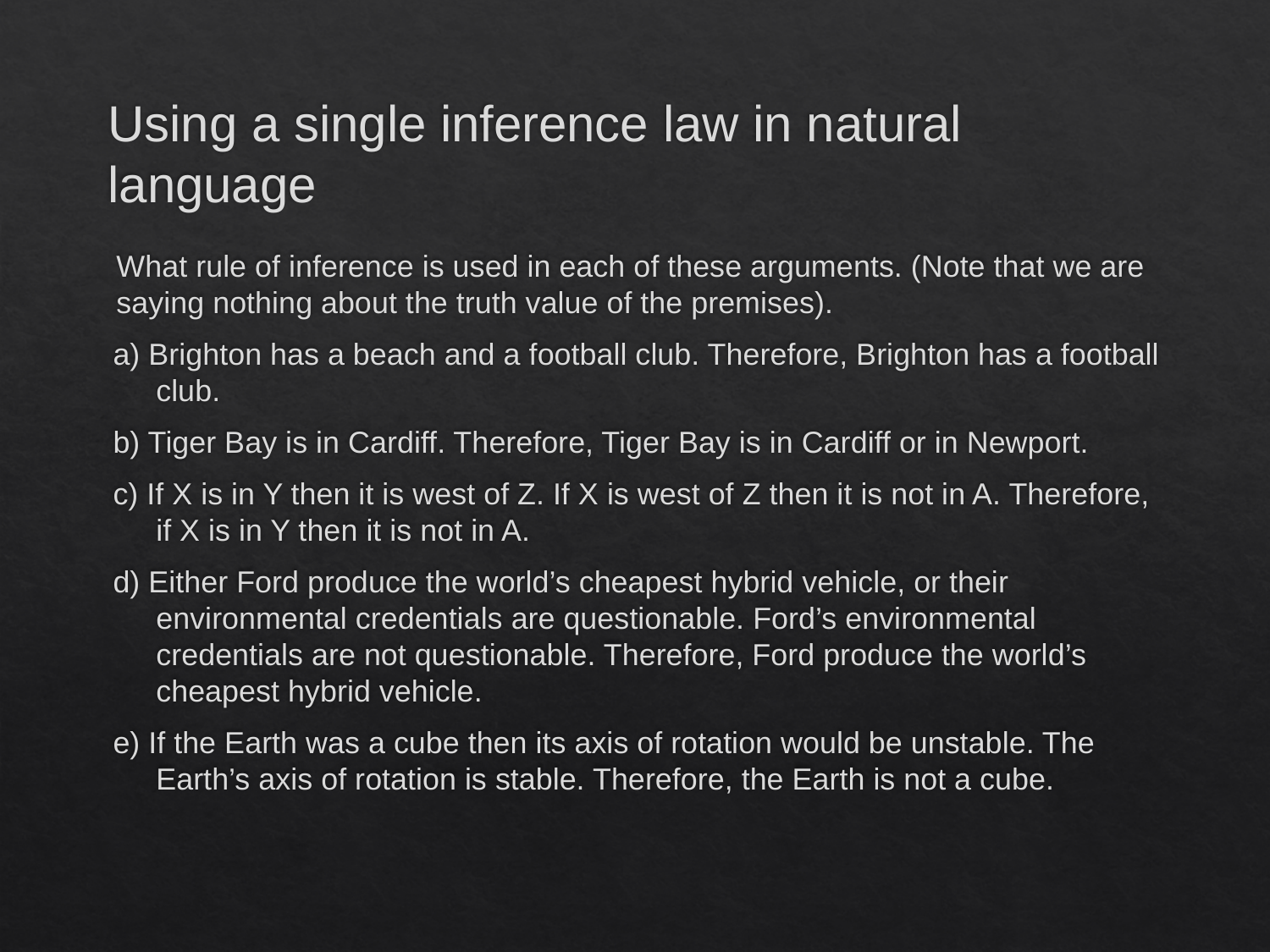

# Using a single inference law in natural language
What rule of inference is used in each of these arguments. (Note that we are saying nothing about the truth value of the premises).
a) Brighton has a beach and a football club. Therefore, Brighton has a football club.
b) Tiger Bay is in Cardiff. Therefore, Tiger Bay is in Cardiff or in Newport.
c) If X is in Y then it is west of Z. If X is west of Z then it is not in A. Therefore, if X is in Y then it is not in A.
d) Either Ford produce the world’s cheapest hybrid vehicle, or their environmental credentials are questionable. Ford’s environmental credentials are not questionable. Therefore, Ford produce the world’s cheapest hybrid vehicle.
e) If the Earth was a cube then its axis of rotation would be unstable. The Earth’s axis of rotation is stable. Therefore, the Earth is not a cube.